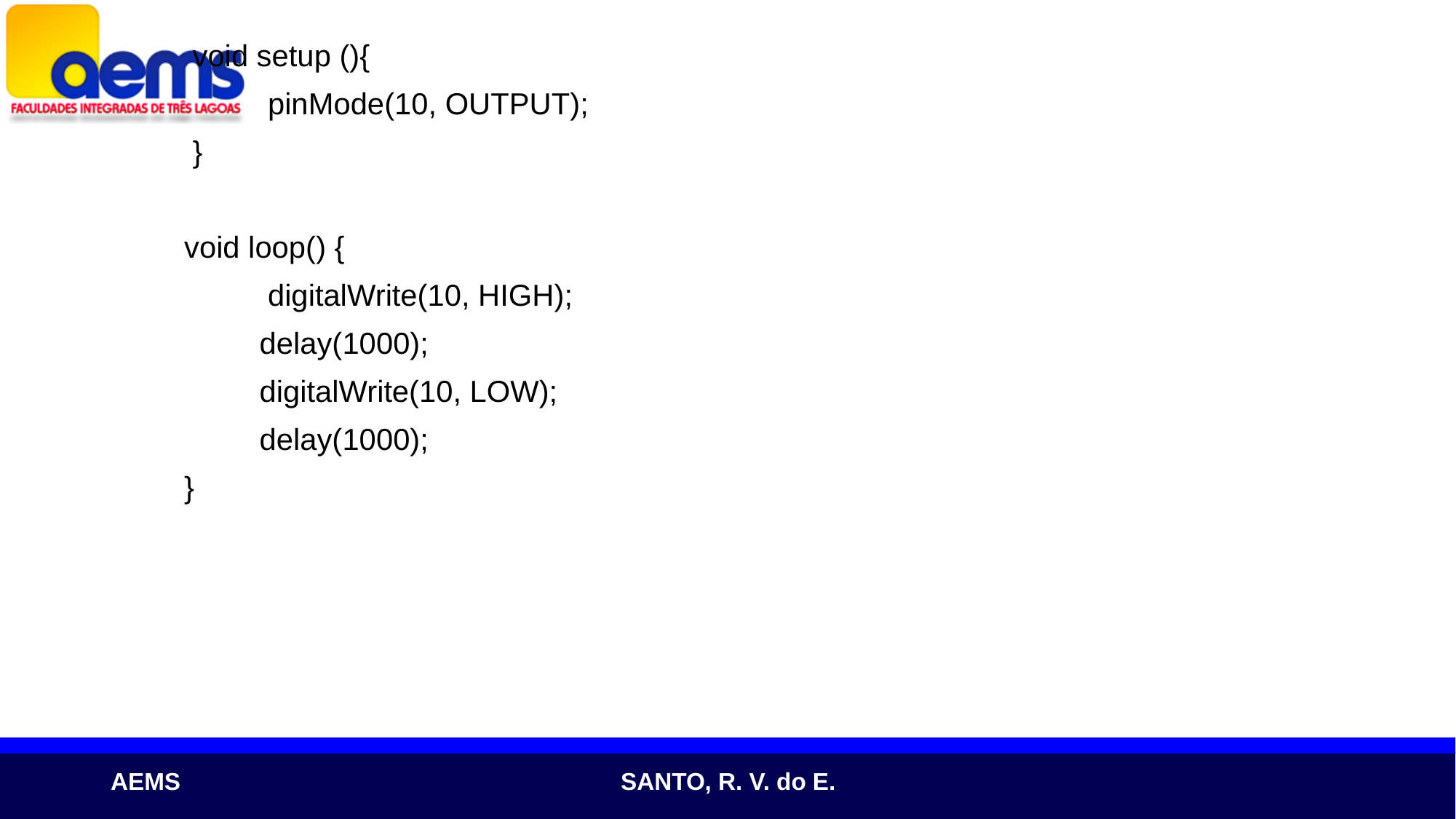

# void setup (){
          pinMode(10, OUTPUT);
 }

void loop() {
          digitalWrite(10, HIGH);
         delay(1000);
         digitalWrite(10, LOW);
         delay(1000);
}